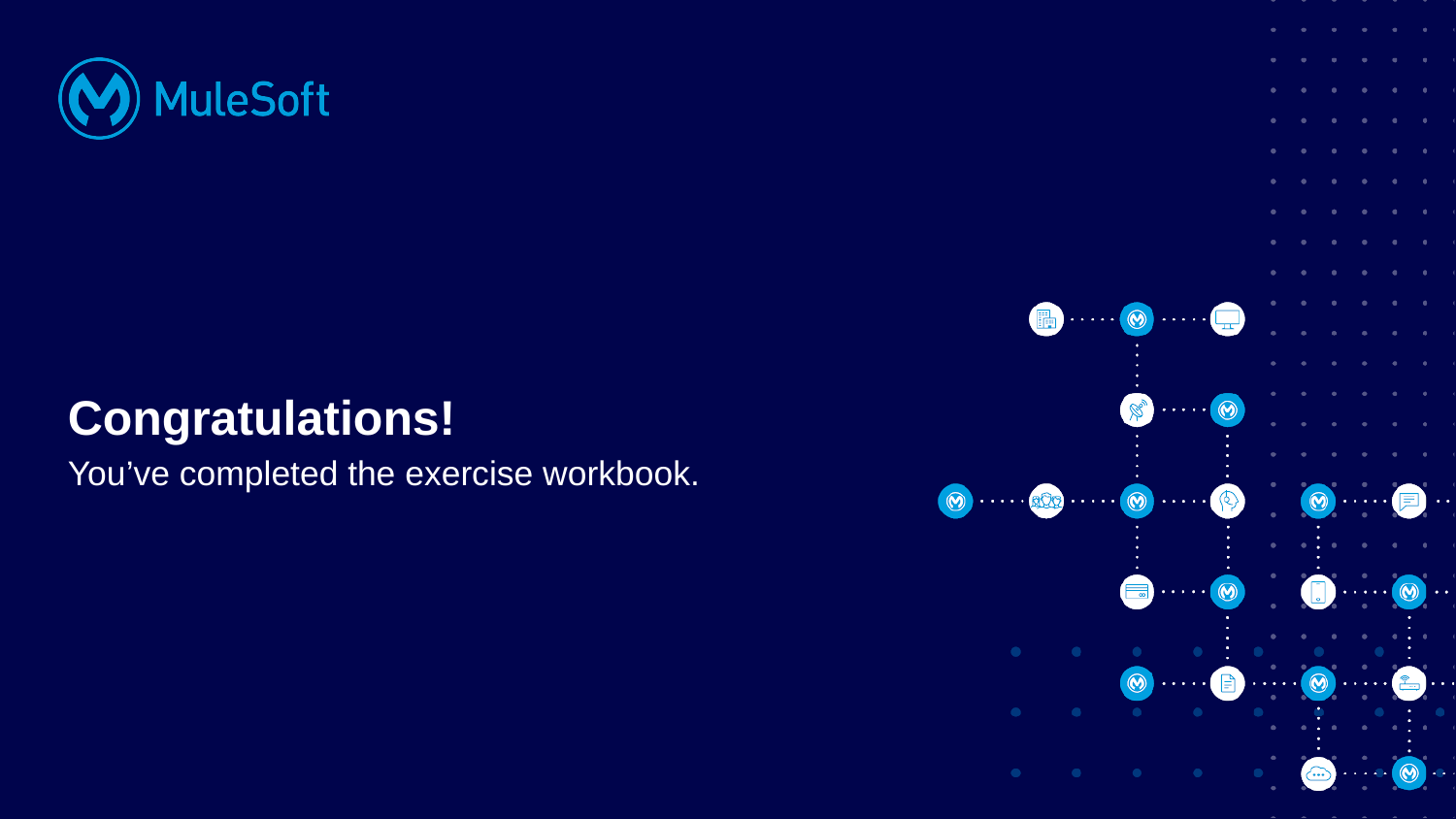

# Congratulations!
You’ve completed the exercise workbook.